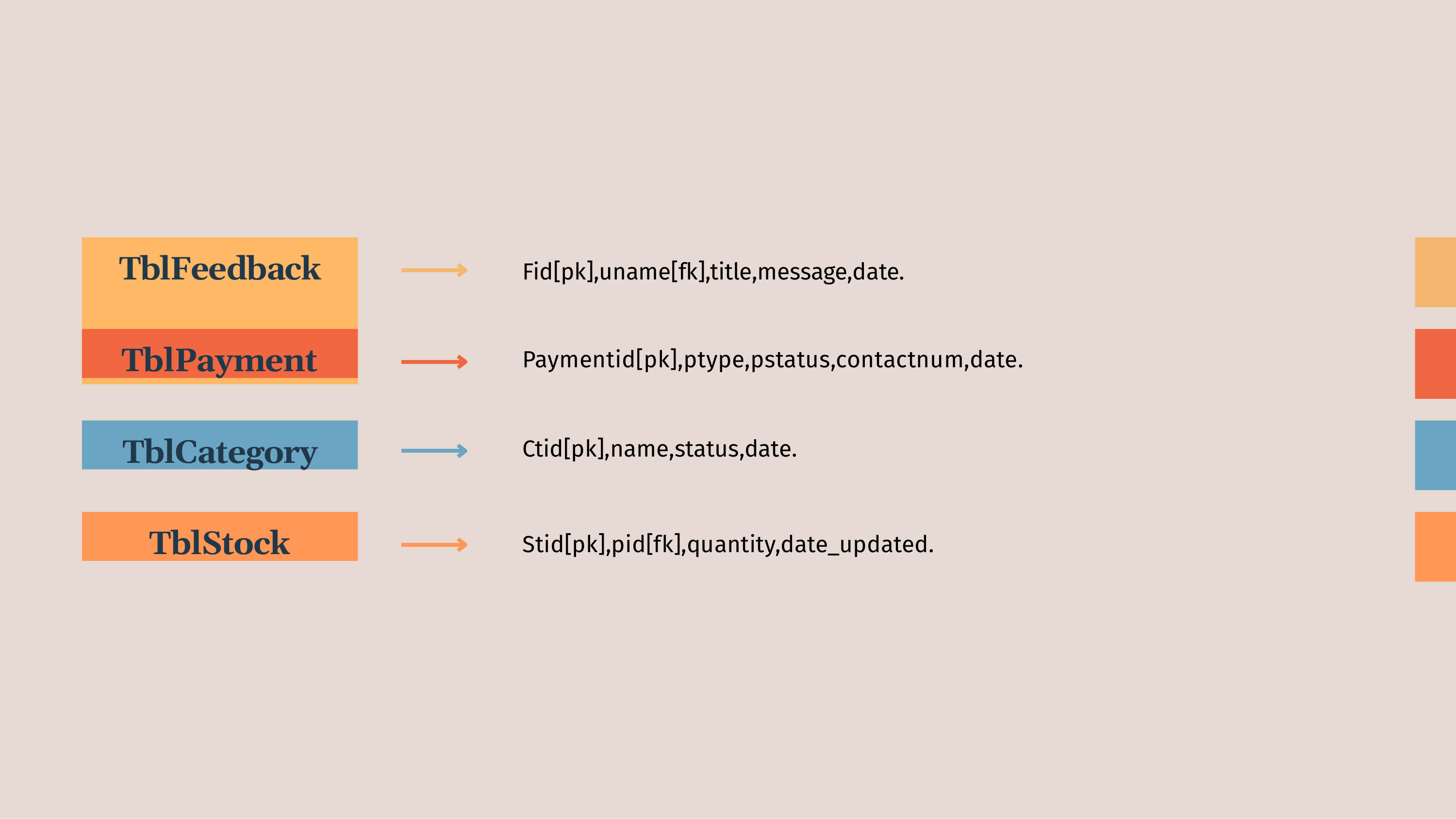

# TblFeedback

Fid[pk],uname[fk],title,message,date.

TblPayment

Paymentid[pk],ptype,pstatus,contactnum,date.

TblCategory

Ctid[pk],name,status,date.

TblStock

Stid[pk],pid[fk],quantity,date_updated.